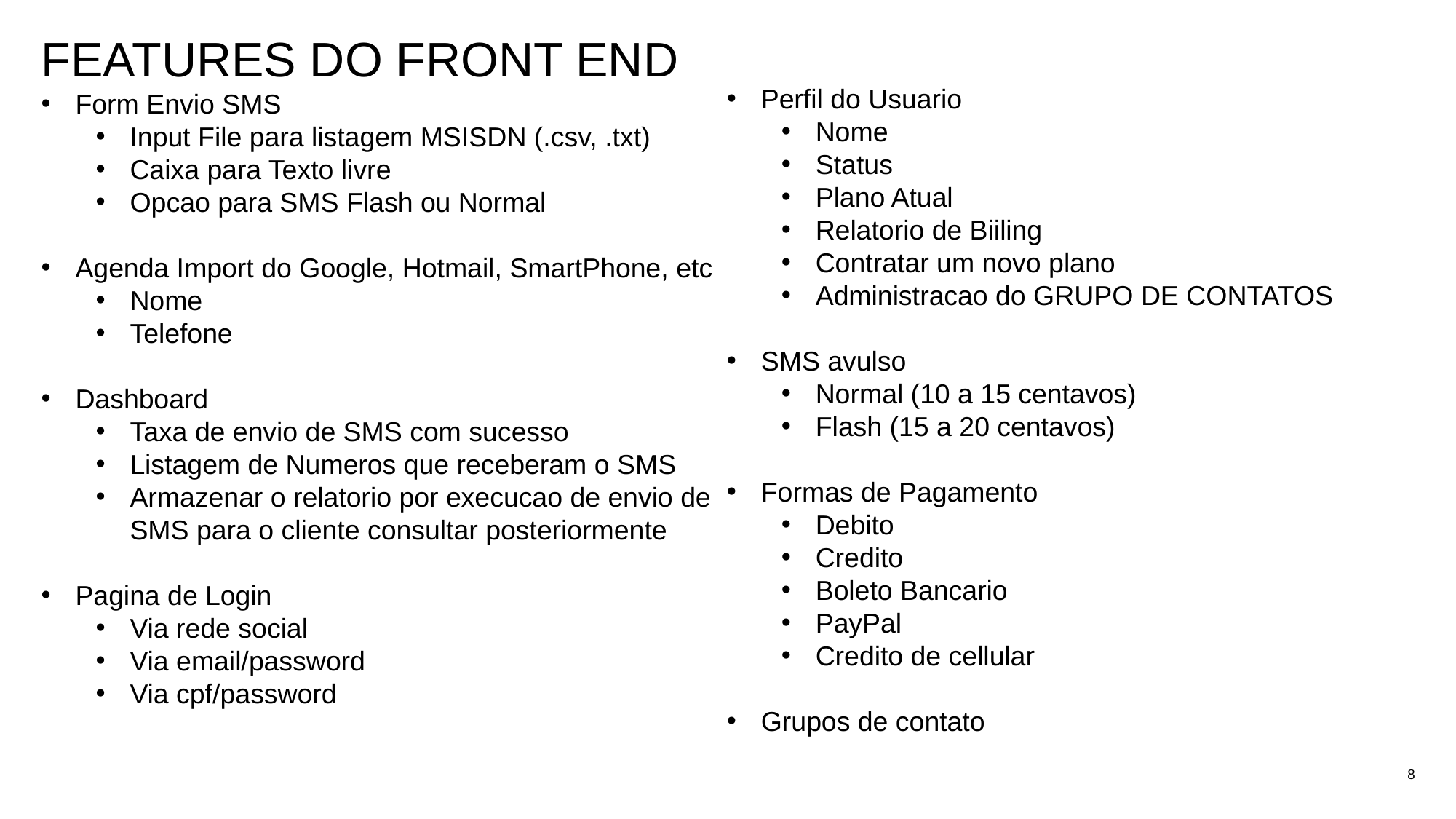

# Features do front end
Perfil do Usuario
Nome
Status
Plano Atual
Relatorio de Biiling
Contratar um novo plano
Administracao do GRUPO DE CONTATOS

SMS avulso
Normal (10 a 15 centavos)
Flash (15 a 20 centavos)

Formas de Pagamento
Debito
Credito
Boleto Bancario
PayPal
Credito de cellular

Grupos de contato

Form Envio SMS
Input File para listagem MSISDN (.csv, .txt)
Caixa para Texto livre
Opcao para SMS Flash ou Normal

Agenda Import do Google, Hotmail, SmartPhone, etc
Nome
Telefone

Dashboard
Taxa de envio de SMS com sucesso
Listagem de Numeros que receberam o SMS
Armazenar o relatorio por execucao de envio de SMS para o cliente consultar posteriormente

Pagina de Login
Via rede social
Via email/password
Via cpf/password
8